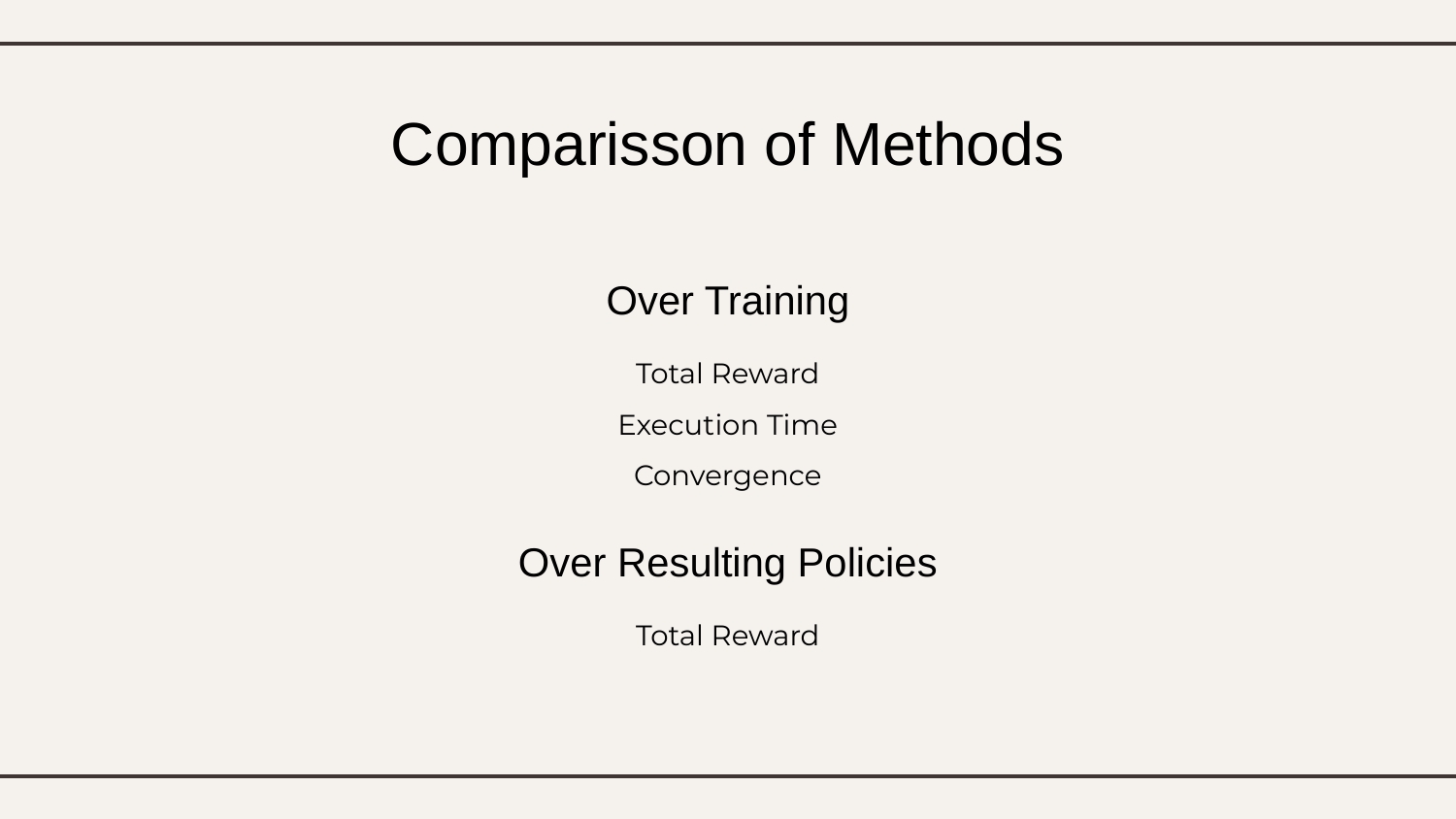

# Comparisson of Methods
Over Training
Total Reward
Execution Time
Convergence
Over Resulting Policies
Total Reward